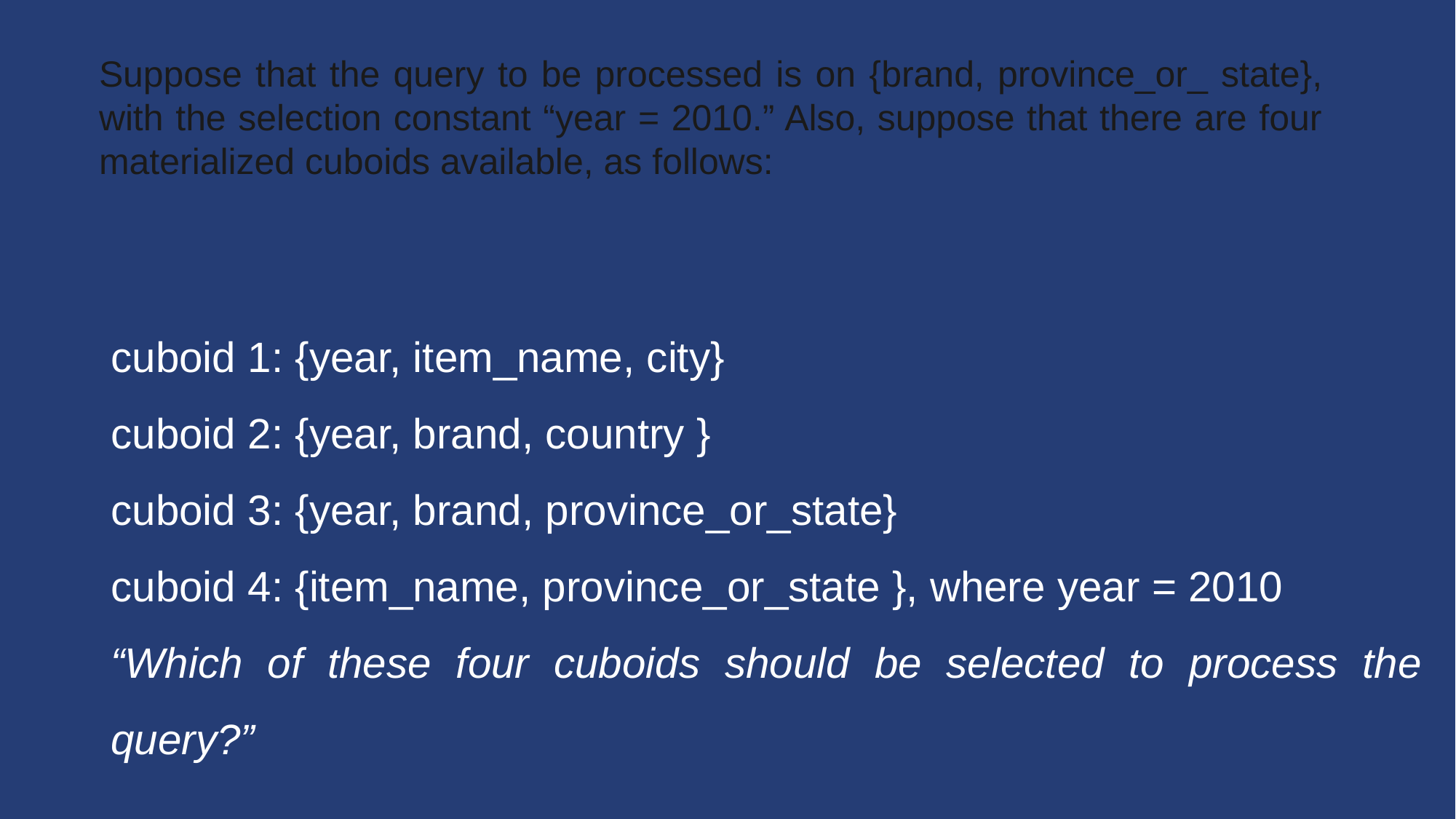

Suppose that the query to be processed is on {brand, province_or_ state}, with the selection constant “year = 2010.” Also, suppose that there are four materialized cuboids available, as follows:
cuboid 1: {year, item_name, city}
cuboid 2: {year, brand, country }
cuboid 3: {year, brand, province_or_state}
cuboid 4: {item_name, province_or_state }, where year = 2010
“Which of these four cuboids should be selected to process the query?”